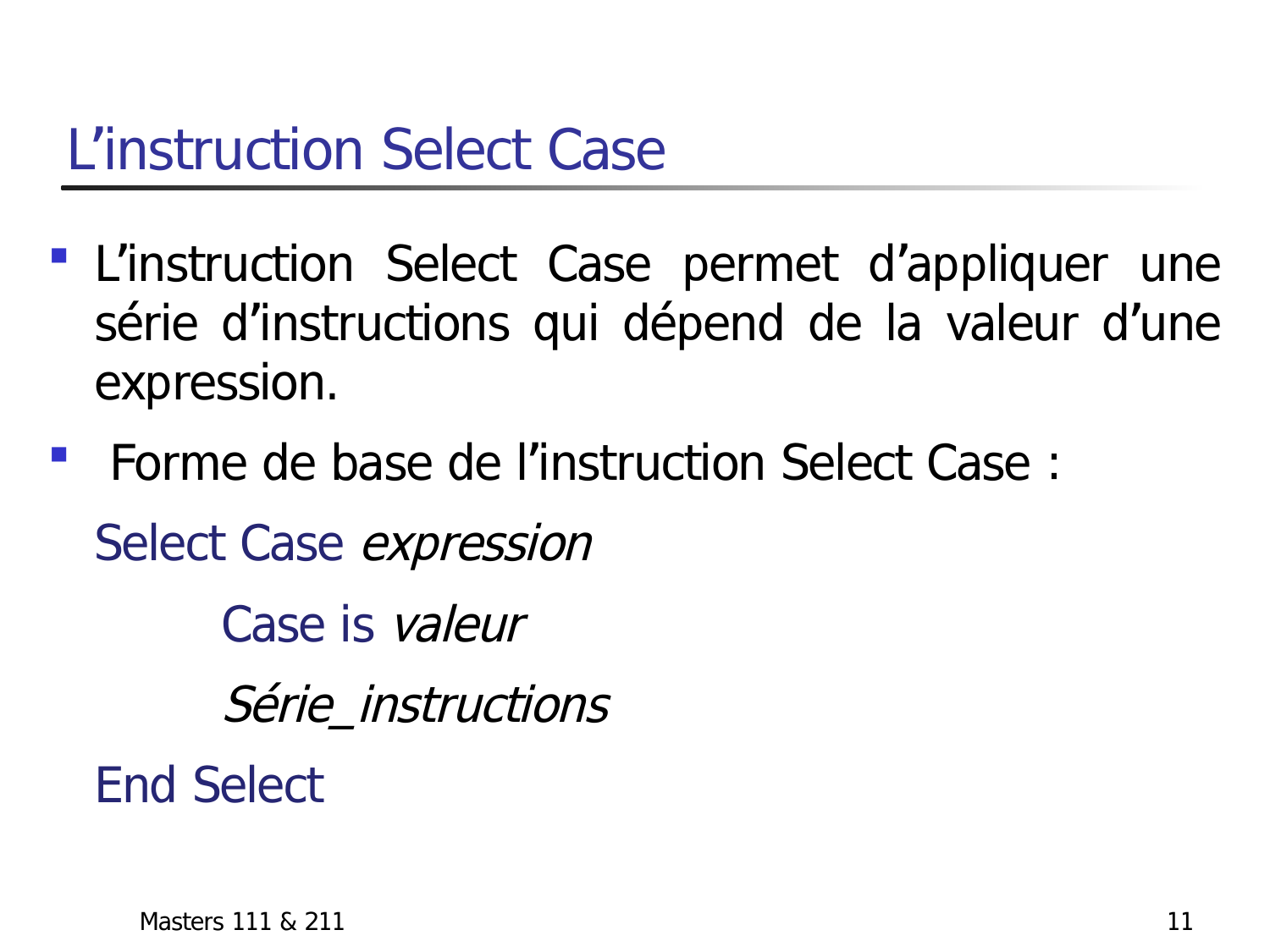

# L’instruction Select Case
L’instruction Select Case permet d’appliquer une série d’instructions qui dépend de la valeur d’une expression.
 Forme de base de l’instruction Select Case :
	Select Case expression
		Case is valeur
		Série_instructions
	End Select

Masters 111 & 211
11